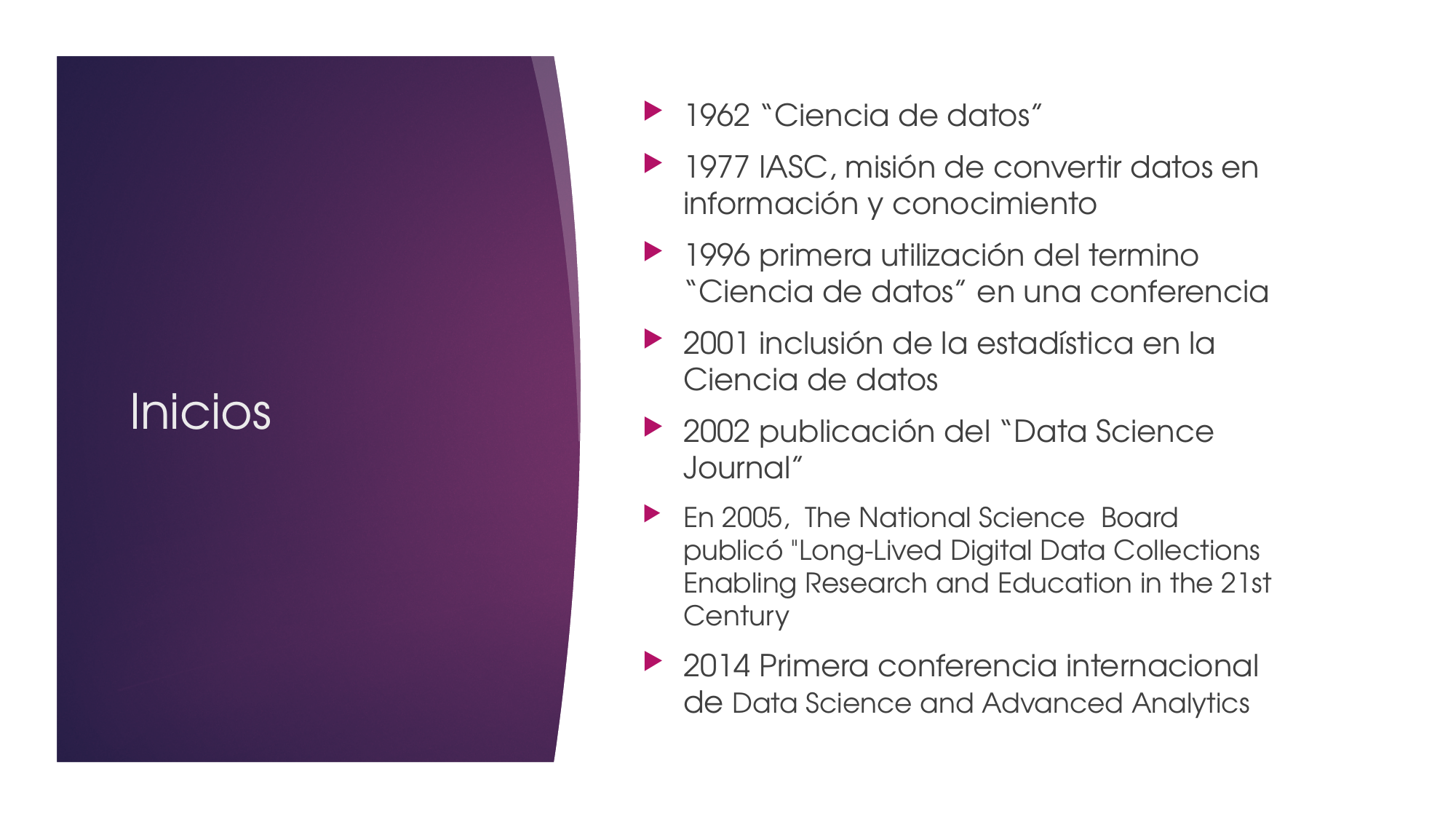

1962 “Ciencia de datos”
1977 IASC, misión de convertir datos en información y conocimiento
1996 primera utilización del termino “Ciencia de datos” en una conferencia
2001 inclusión de la estadística en la Ciencia de datos
2002 publicación del “Data Science Journal”
En 2005,  The National Science  Board publicó "Long-Lived Digital Data Collections Enabling Research and Education in the 21st Century
2014 Primera conferencia internacional de Data Science and Advanced Analytics
# Inicios